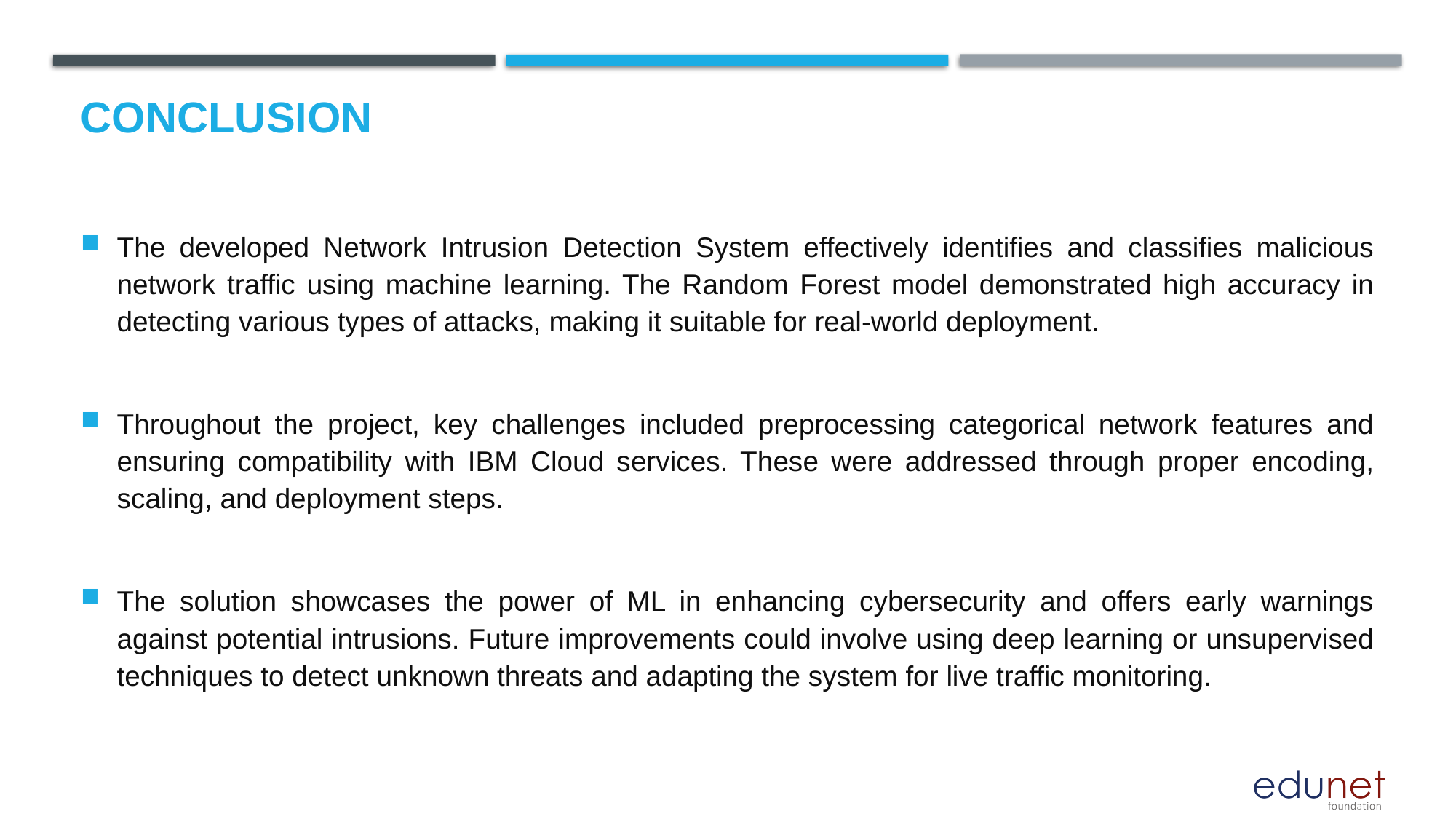

# Conclusion

The developed Network Intrusion Detection System effectively identifies and classifies malicious network traffic using machine learning. The Random Forest model demonstrated high accuracy in detecting various types of attacks, making it suitable for real-world deployment.

Throughout the project, key challenges included preprocessing categorical network features and ensuring compatibility with IBM Cloud services. These were addressed through proper encoding, scaling, and deployment steps.

The solution showcases the power of ML in enhancing cybersecurity and offers early warnings against potential intrusions. Future improvements could involve using deep learning or unsupervised techniques to detect unknown threats and adapting the system for live traffic monitoring.